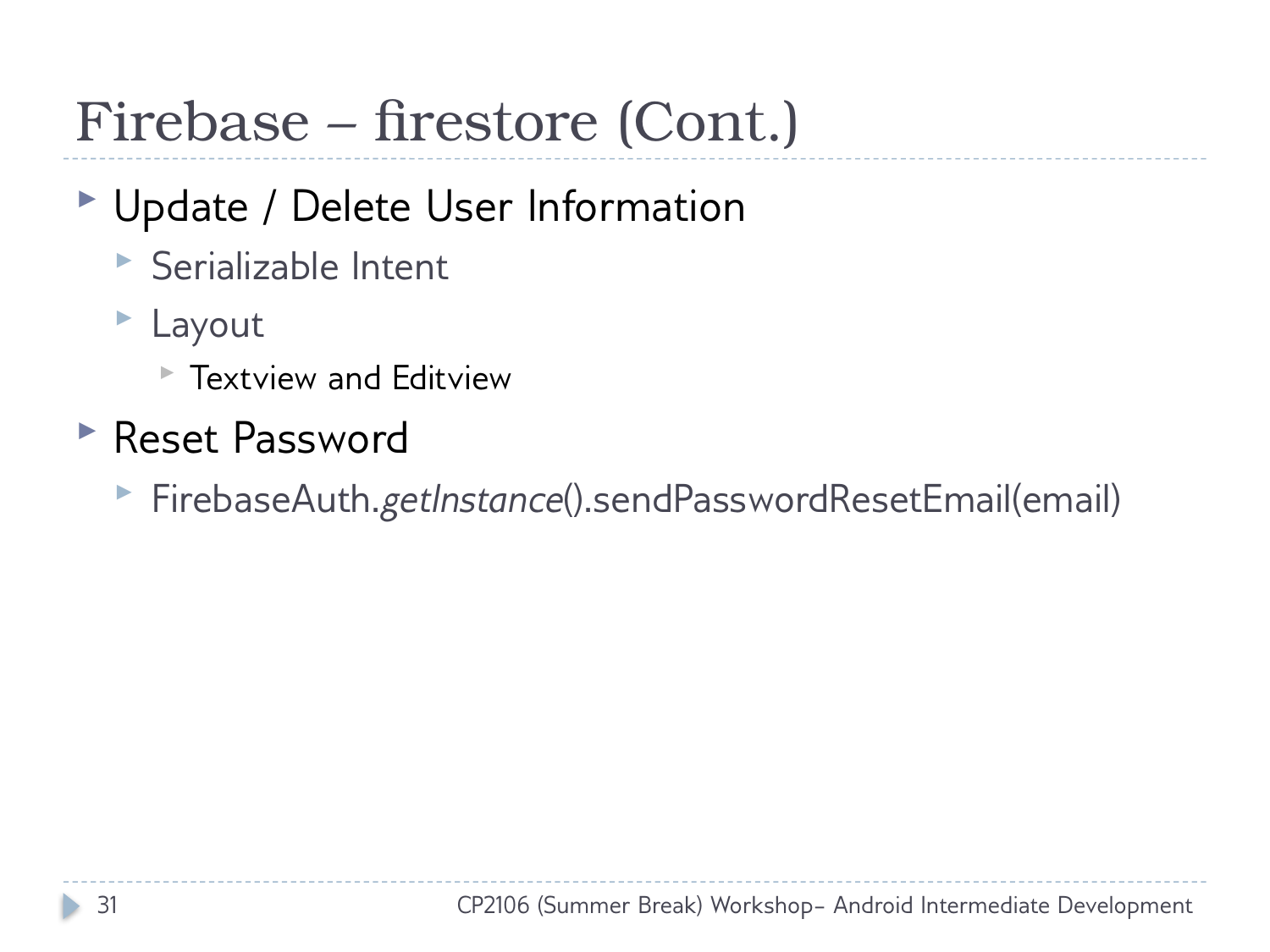

# Firebase – firestore (Cont.)
Update / Delete User Information
Serializable Intent
Layout
Textview and Editview
Reset Password
FirebaseAuth.getInstance().sendPasswordResetEmail(email)

31
CP2106 (Summer Break) Workshop– Android Intermediate Development